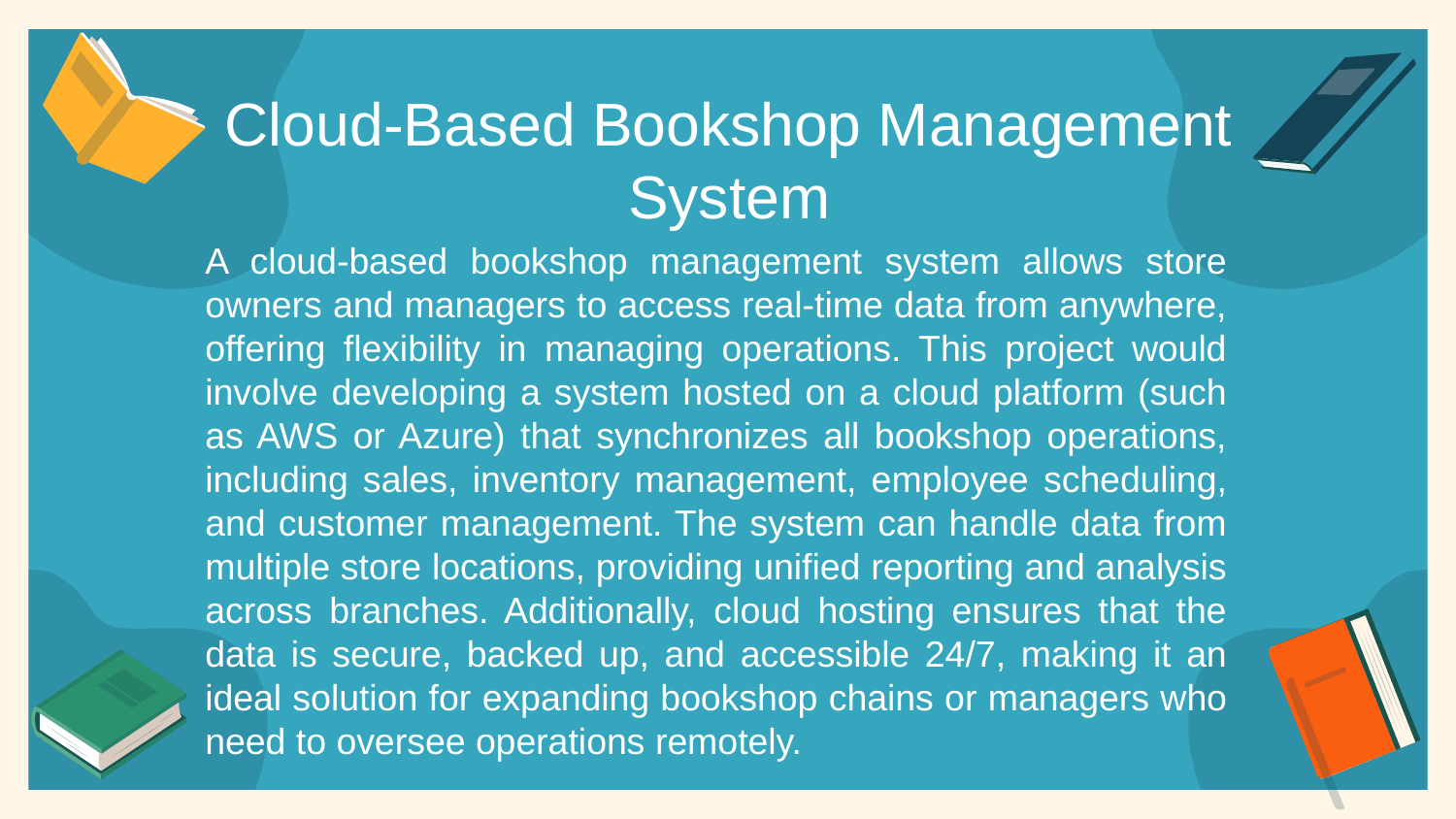

# Cloud-Based Bookshop Management System
A cloud-based bookshop management system allows store owners and managers to access real-time data from anywhere, offering flexibility in managing operations. This project would involve developing a system hosted on a cloud platform (such as AWS or Azure) that synchronizes all bookshop operations, including sales, inventory management, employee scheduling, and customer management. The system can handle data from multiple store locations, providing unified reporting and analysis across branches. Additionally, cloud hosting ensures that the data is secure, backed up, and accessible 24/7, making it an ideal solution for expanding bookshop chains or managers who need to oversee operations remotely.